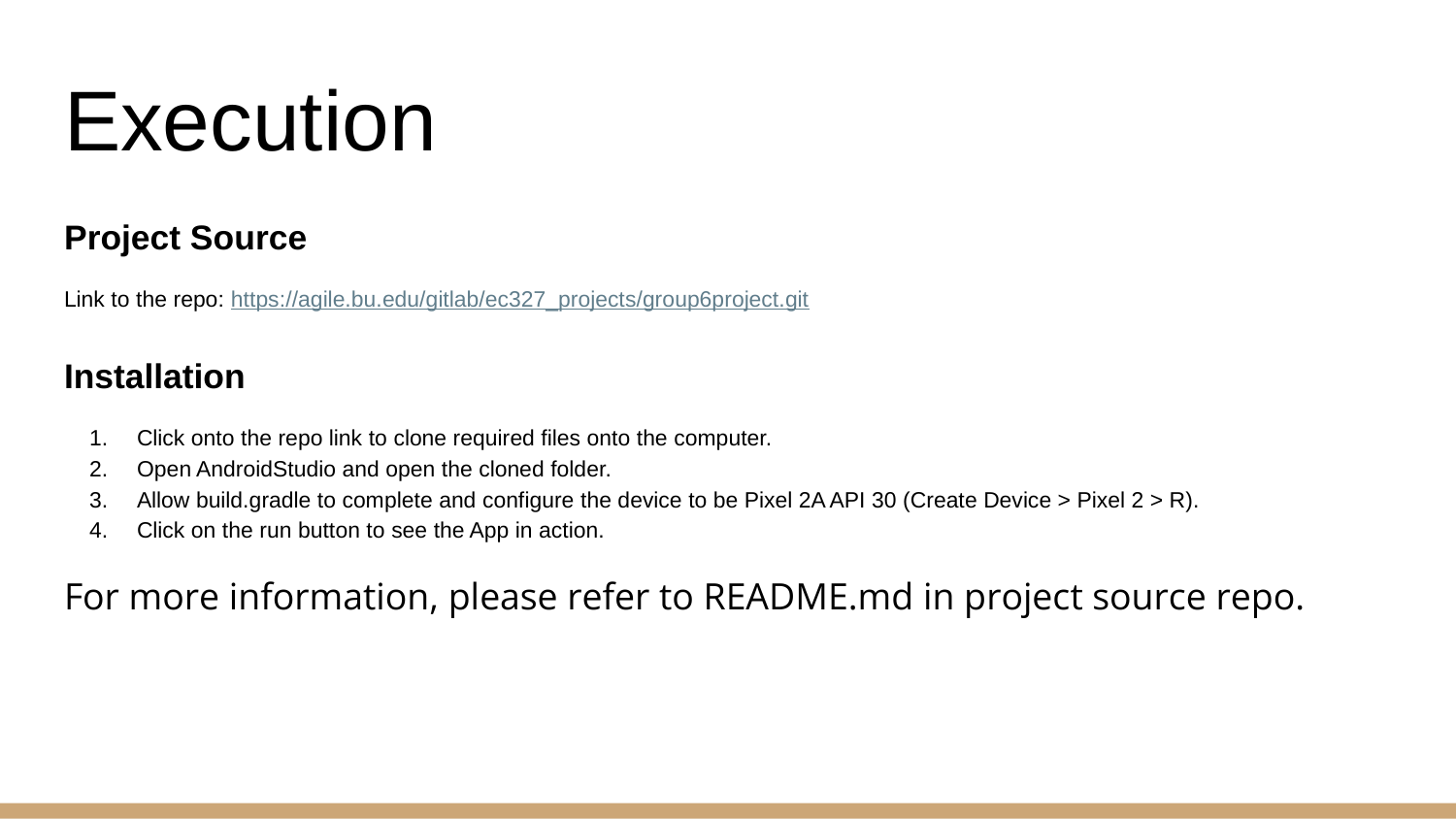

# Execution
Project Source
Link to the repo: https://agile.bu.edu/gitlab/ec327_projects/group6project.git
Installation
Click onto the repo link to clone required files onto the computer.
Open AndroidStudio and open the cloned folder.
Allow build.gradle to complete and configure the device to be Pixel 2A API 30 (Create Device > Pixel 2 > R).
Click on the run button to see the App in action.
For more information, please refer to README.md in project source repo.